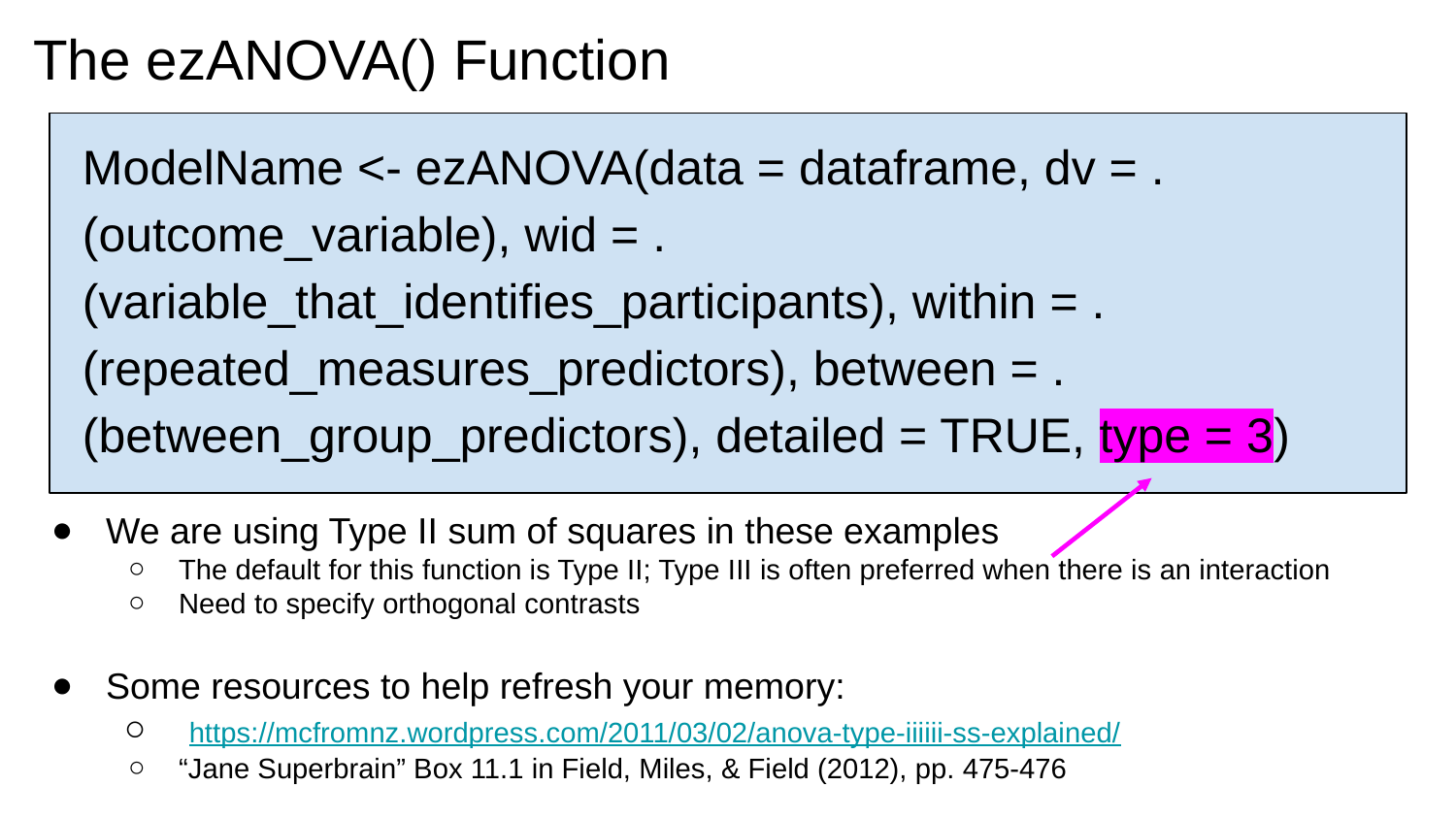

# The ezANOVA() Function
ModelName <- ezANOVA(data = dataframe, dv = .(outcome_variable), wid = .(variable_that_identifies_participants), within = .(repeated_measures_predictors), between = .(between_group_predictors), detailed = TRUE, type = 3)
We are using Type II sum of squares in these examples
The default for this function is Type II; Type III is often preferred when there is an interaction
Need to specify orthogonal contrasts

Some resources to help refresh your memory:
 https://mcfromnz.wordpress.com/2011/03/02/anova-type-iiiiii-ss-explained/
“Jane Superbrain” Box 11.1 in Field, Miles, & Field (2012), pp. 475-476